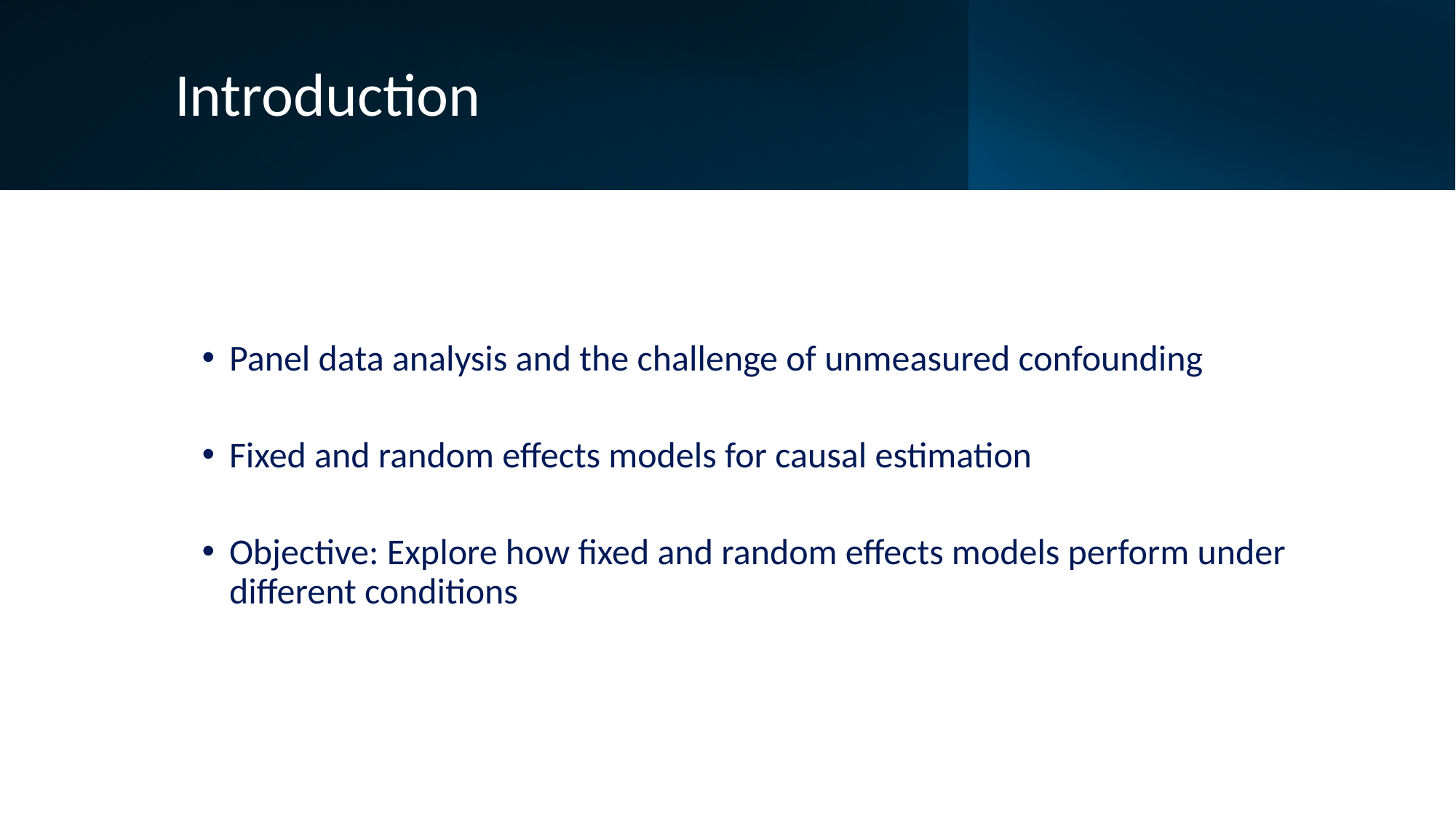

Introduction
Panel data analysis and the challenge of unmeasured confounding

Fixed and random effects models for causal estimation

Objective: Explore how fixed and random effects models perform under different conditions